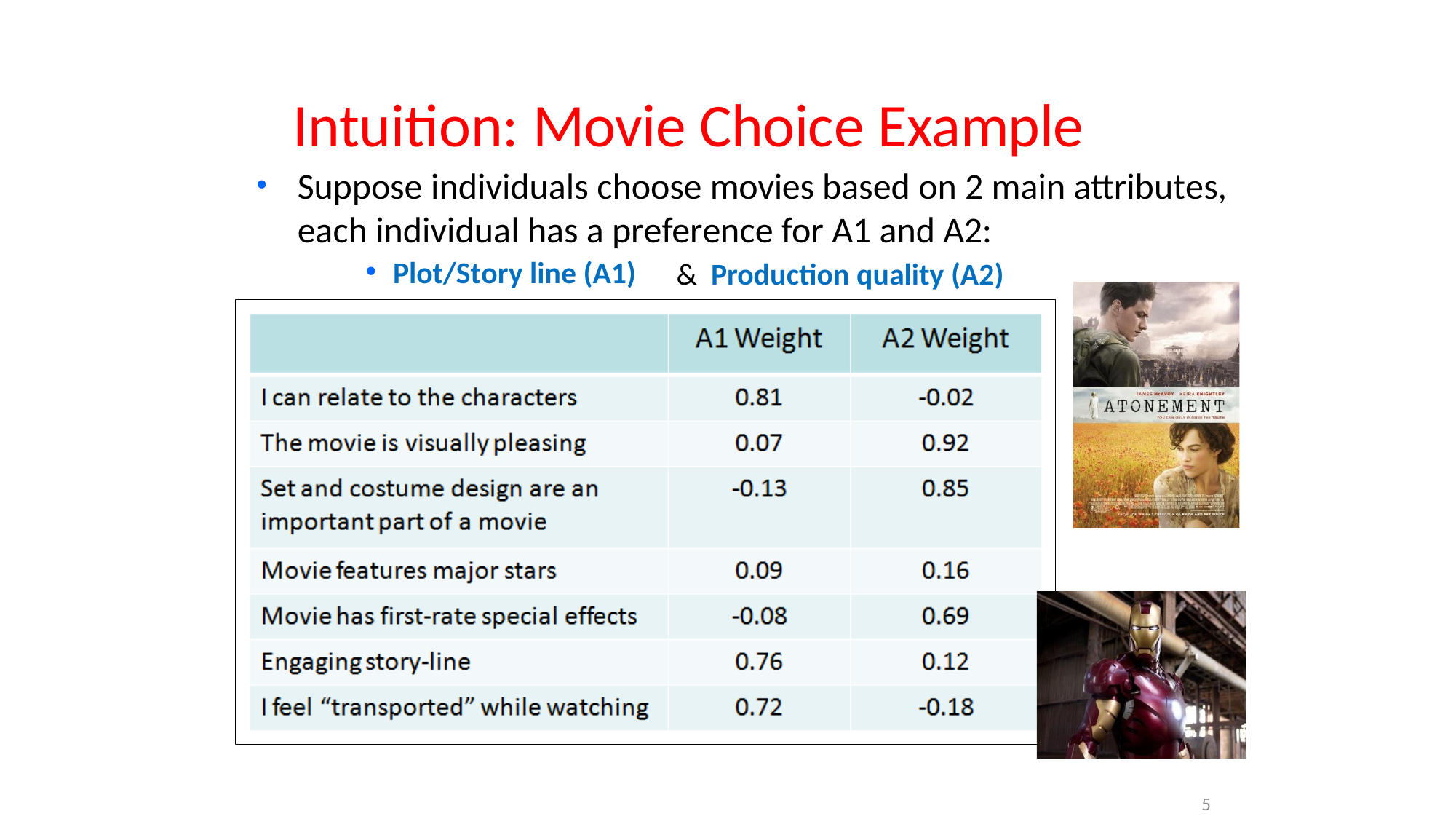

# Intuition: Movie Choice Example
Suppose individuals choose movies based on 2 main attributes, each individual has a preference for A1 and A2:
Plot/Story line (A1)
&  Production quality (A2)

5